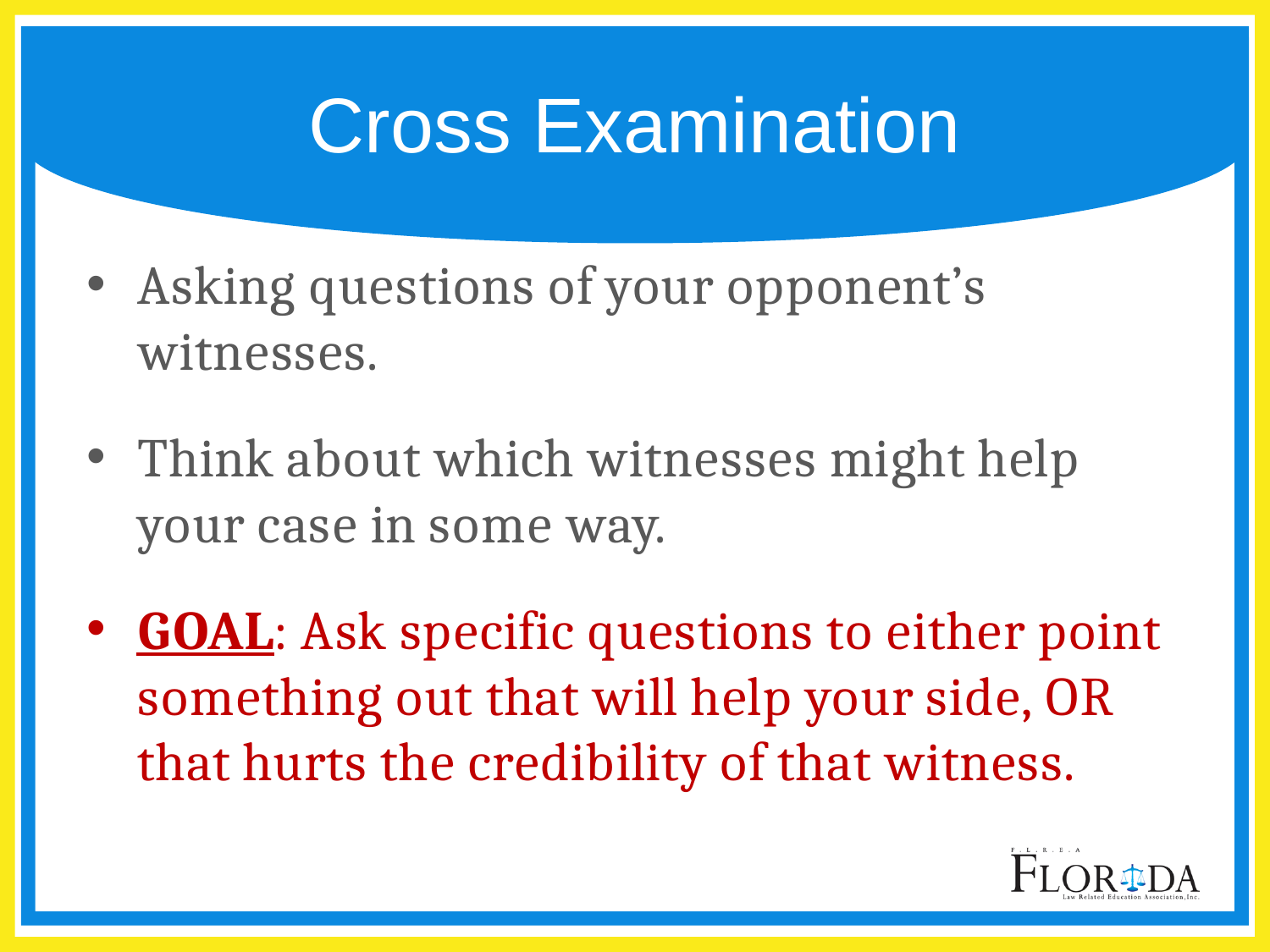

# Cross Examination
Asking questions of your opponent’s witnesses.
Think about which witnesses might help your case in some way.
GOAL: Ask specific questions to either point something out that will help your side, OR that hurts the credibility of that witness.